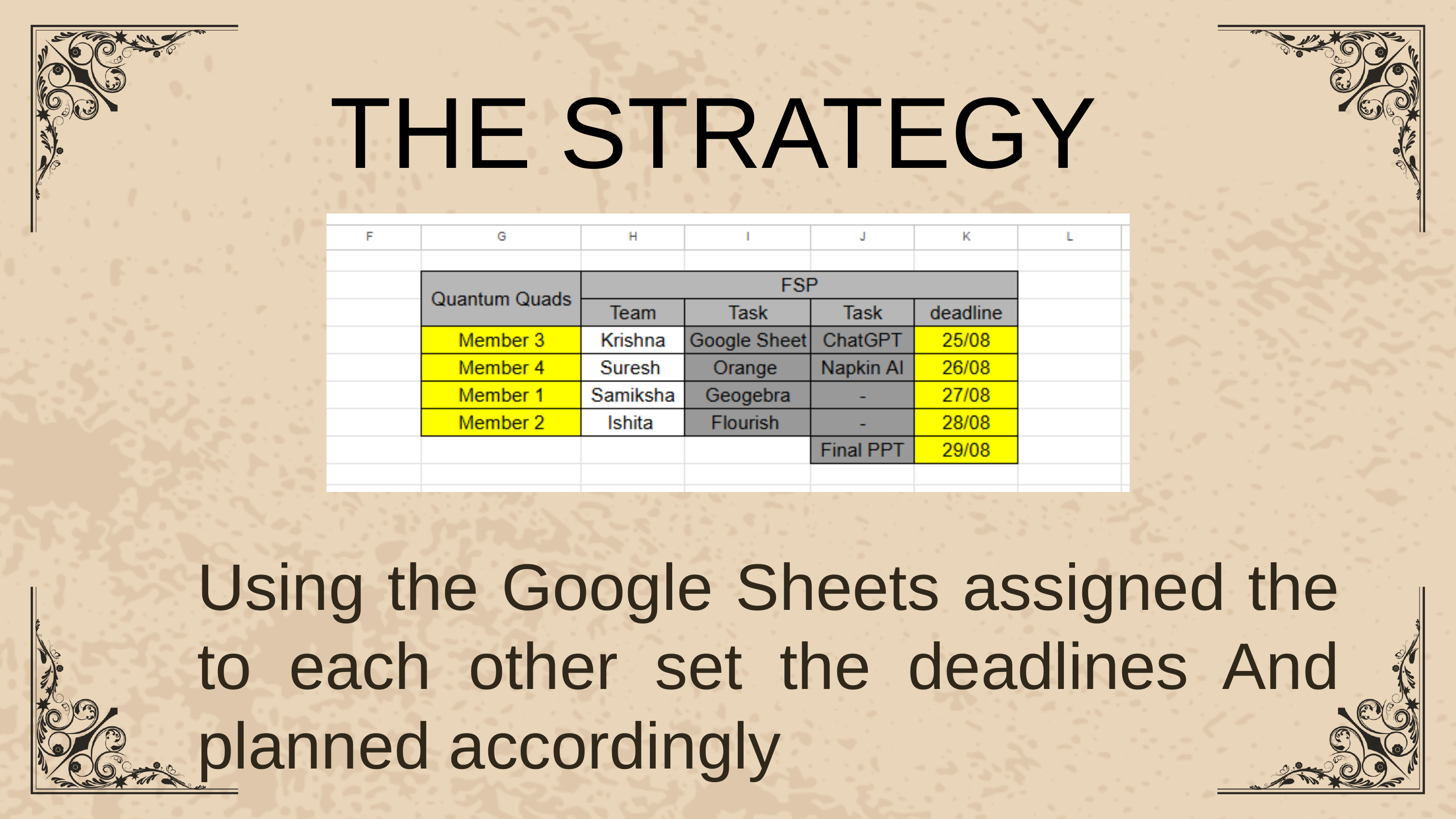

THE STRATEGY

Using the Google Sheets assigned the to each other set the deadlines And planned accordingly